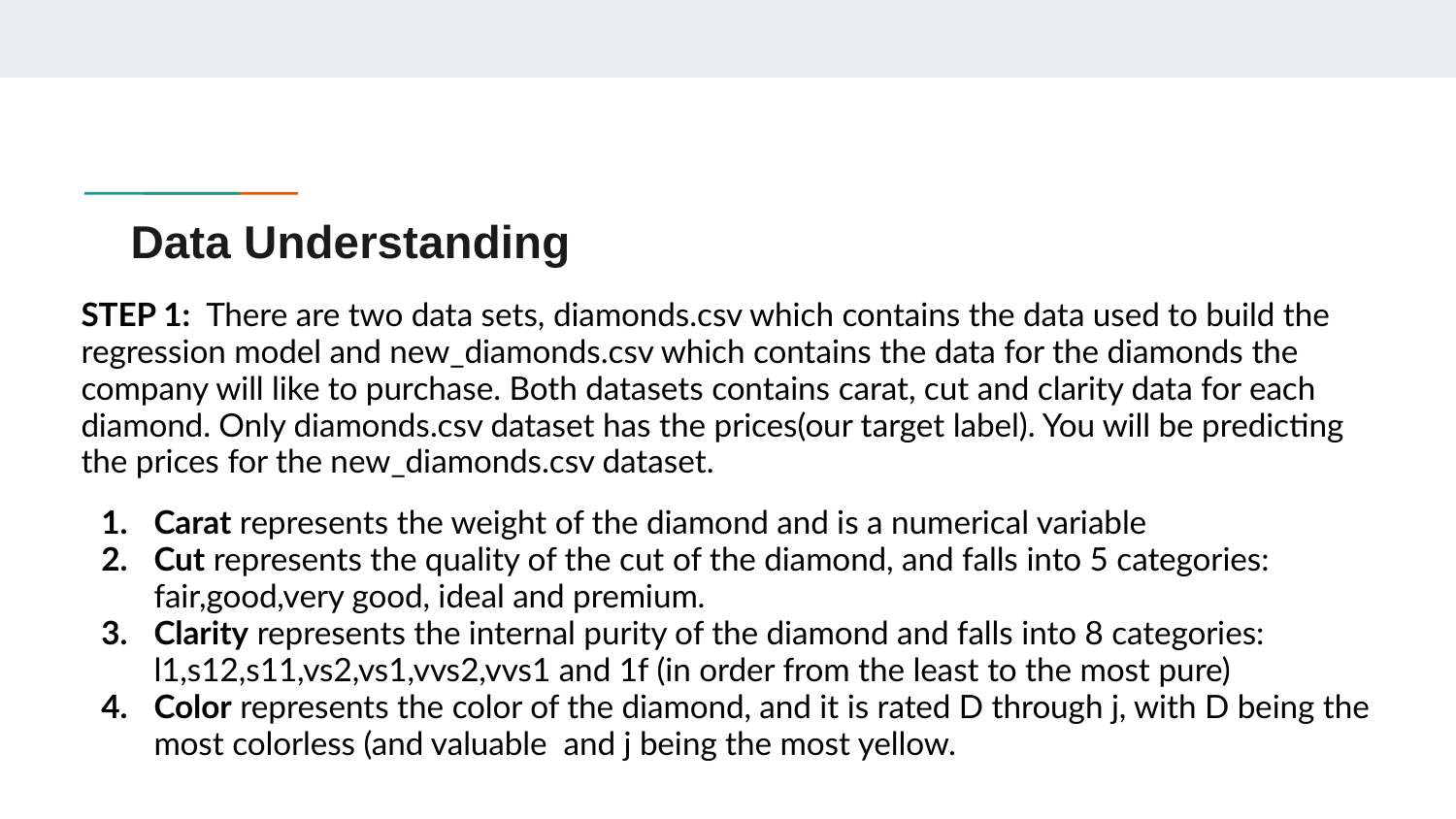

# Data Understanding
STEP 1:  There are two data sets, diamonds.csv which contains the data used to build the regression model and new_diamonds.csv which contains the data for the diamonds the company will like to purchase. Both datasets contains carat, cut and clarity data for each diamond. Only diamonds.csv dataset has the prices(our target label). You will be predicting the prices for the new_diamonds.csv dataset.
Carat represents the weight of the diamond and is a numerical variable
Cut represents the quality of the cut of the diamond, and falls into 5 categories: fair,good,very good, ideal and premium.
Clarity represents the internal purity of the diamond and falls into 8 categories: l1,s12,s11,vs2,vs1,vvs2,vvs1 and 1f (in order from the least to the most pure)
Color represents the color of the diamond, and it is rated D through j, with D being the most colorless (and valuable  and j being the most yellow.